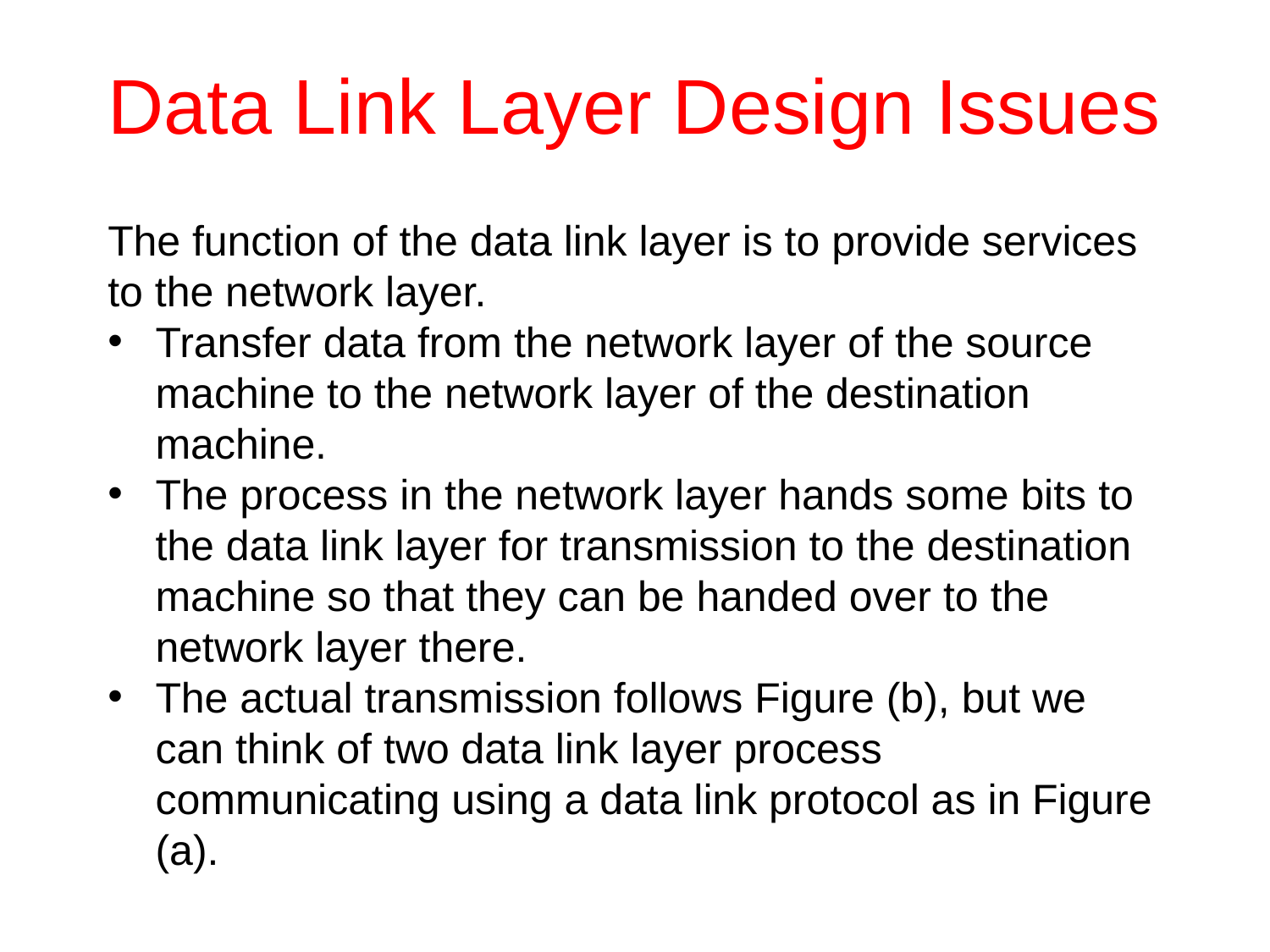

# Data Link Layer Design Issues
The function of the data link layer is to provide services to the network layer.
Transfer data from the network layer of the source machine to the network layer of the destination machine.
The process in the network layer hands some bits to the data link layer for transmission to the destination machine so that they can be handed over to the network layer there.
The actual transmission follows Figure (b), but we can think of two data link layer process communicating using a data link protocol as in Figure (a).